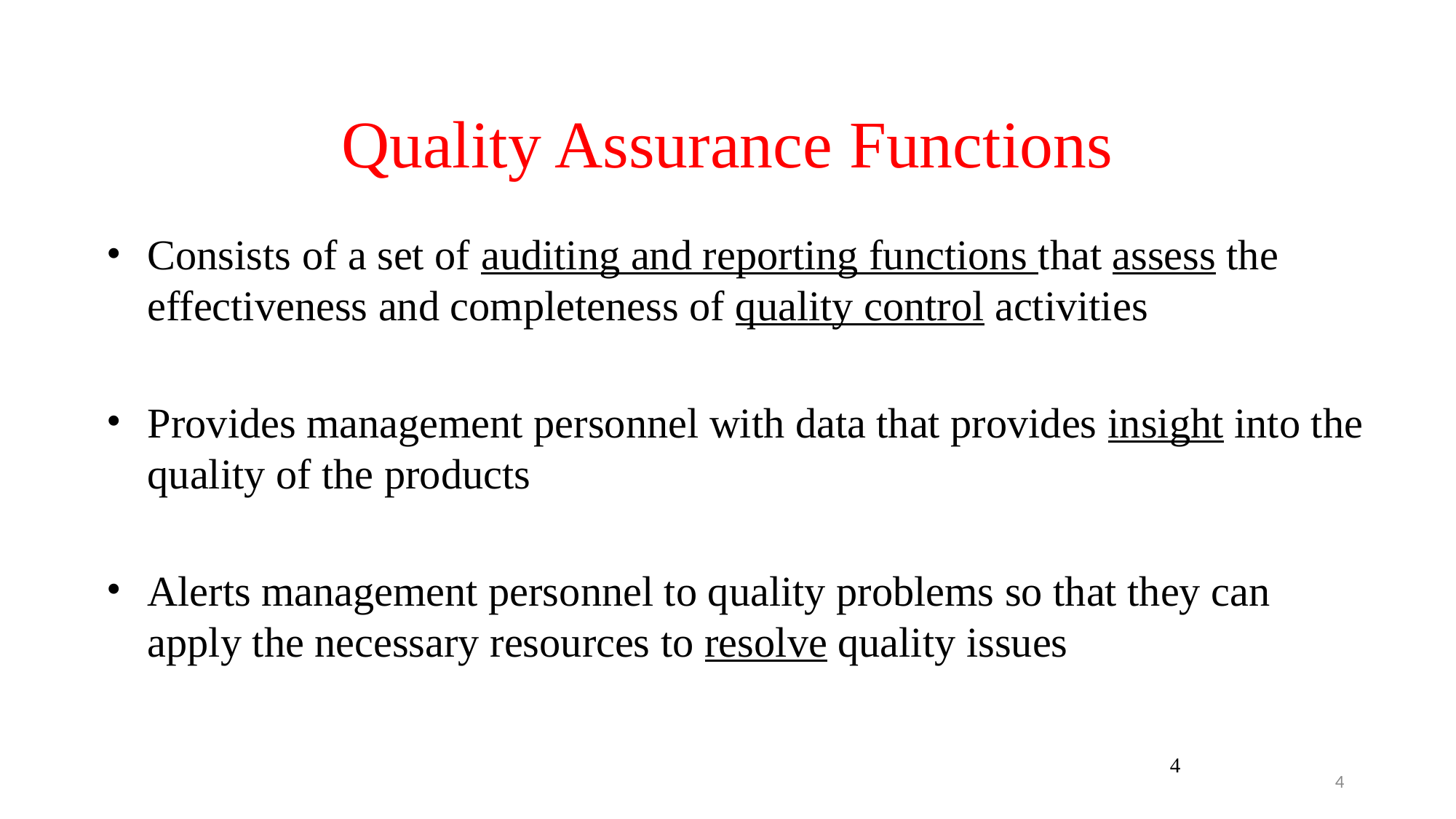

Quality Assurance Functions
Consists of a set of auditing and reporting functions that assess the effectiveness and completeness of quality control activities

Provides management personnel with data that provides insight into the quality of the products

Alerts management personnel to quality problems so that they can apply the necessary resources to resolve quality issues
4
4